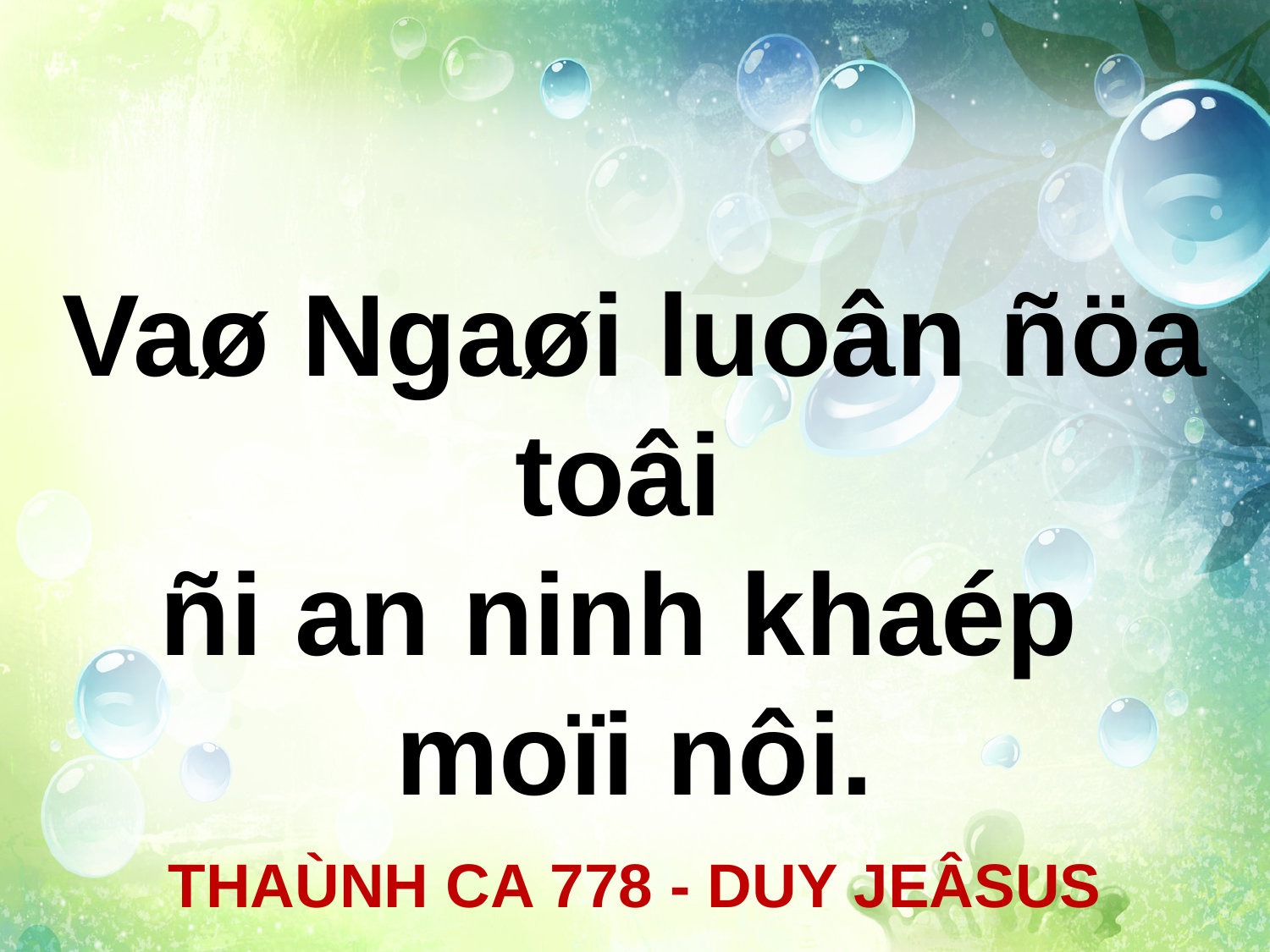

Vaø Ngaøi luoân ñöa toâi
ñi an ninh khaép
moïi nôi.
THAÙNH CA 778 - DUY JEÂSUS